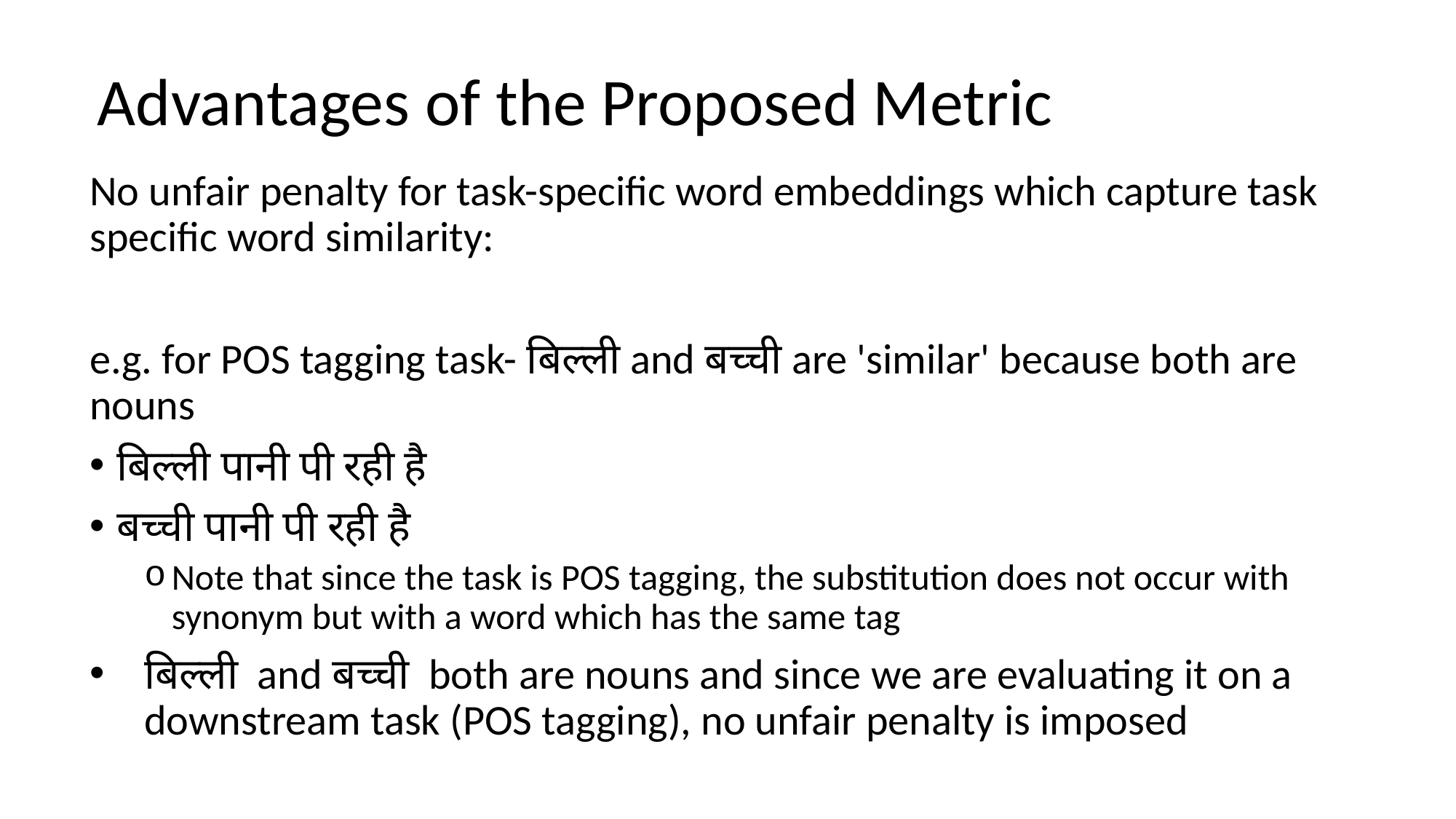

# Advantages of the Proposed Metric
No unfair penalty for task-specific word embeddings which capture task specific word similarity:

e.g. for POS tagging task- बिल्ली and बच्ची are 'similar' because both are nouns
बिल्ली पानी पी रही है
बच्ची पानी पी रही है
Note that since the task is POS tagging, the substitution does not occur with synonym but with a word which has the same tag
बिल्ली  and बच्ची  both are nouns and since we are evaluating it on a downstream task (POS tagging), no unfair penalty is imposed